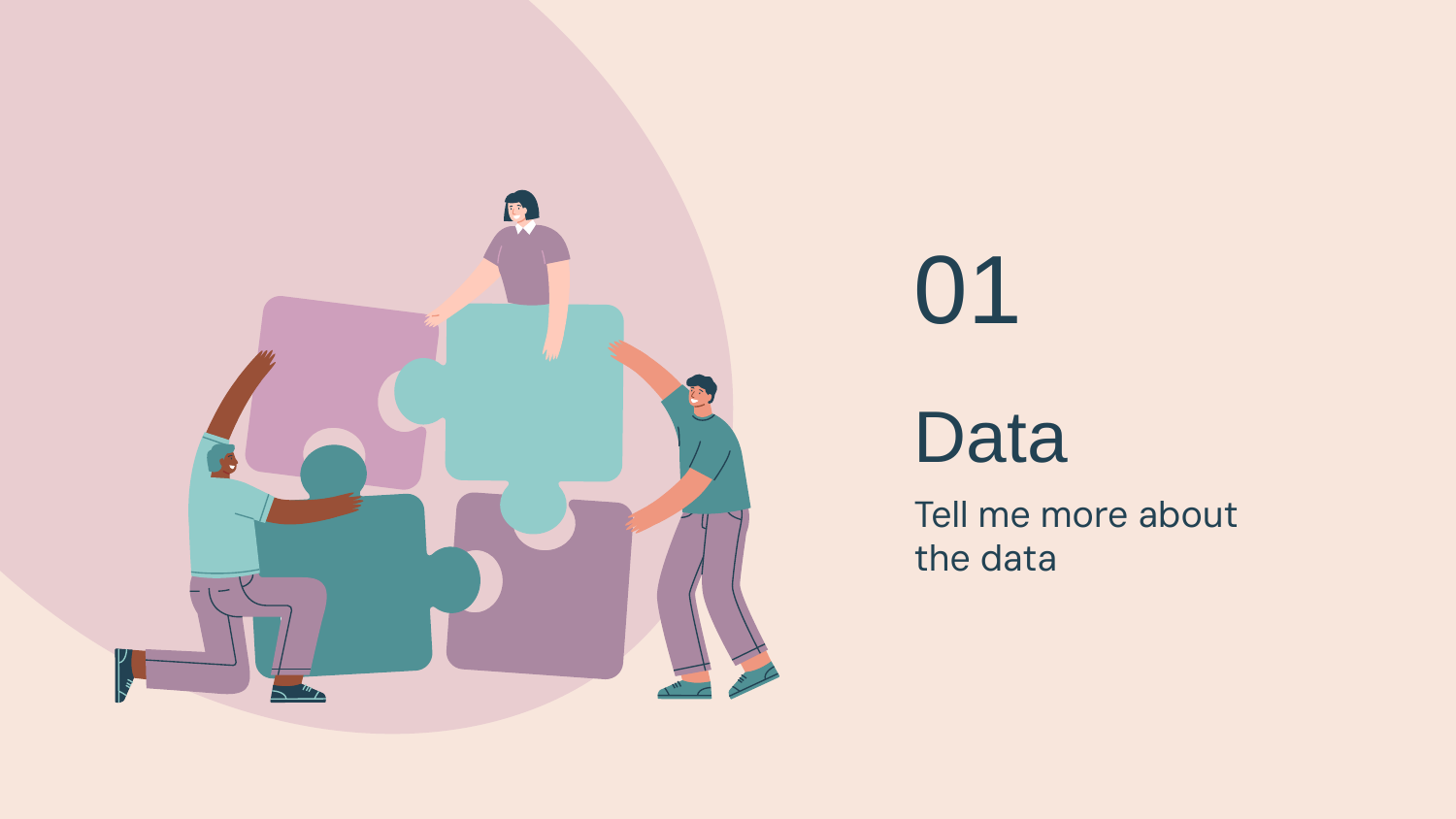

01

# Data

Tell me more about the data